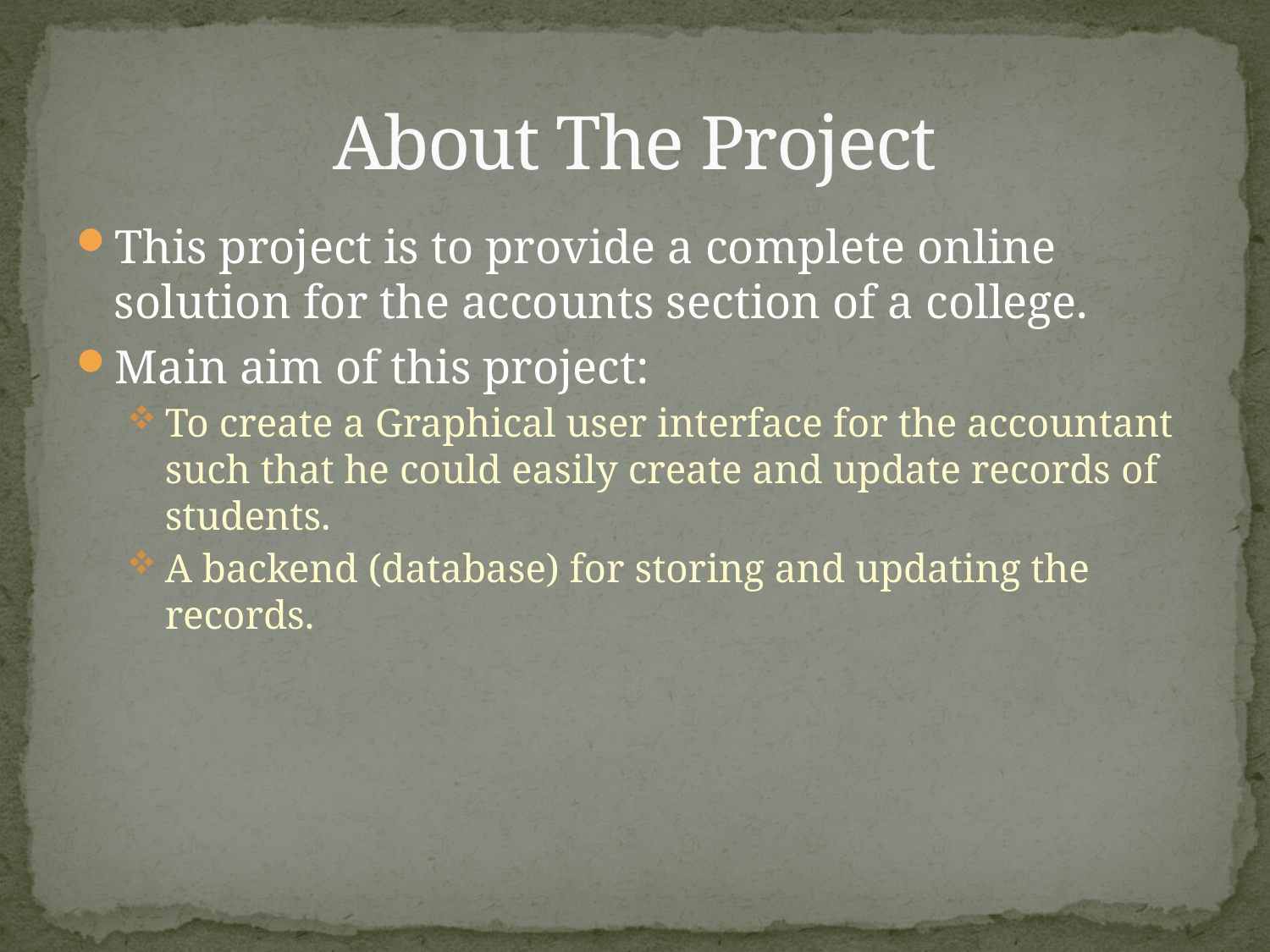

# About The Project
This project is to provide a complete online solution for the accounts section of a college.
Main aim of this project:
To create a Graphical user interface for the accountant such that he could easily create and update records of students.
A backend (database) for storing and updating the records.